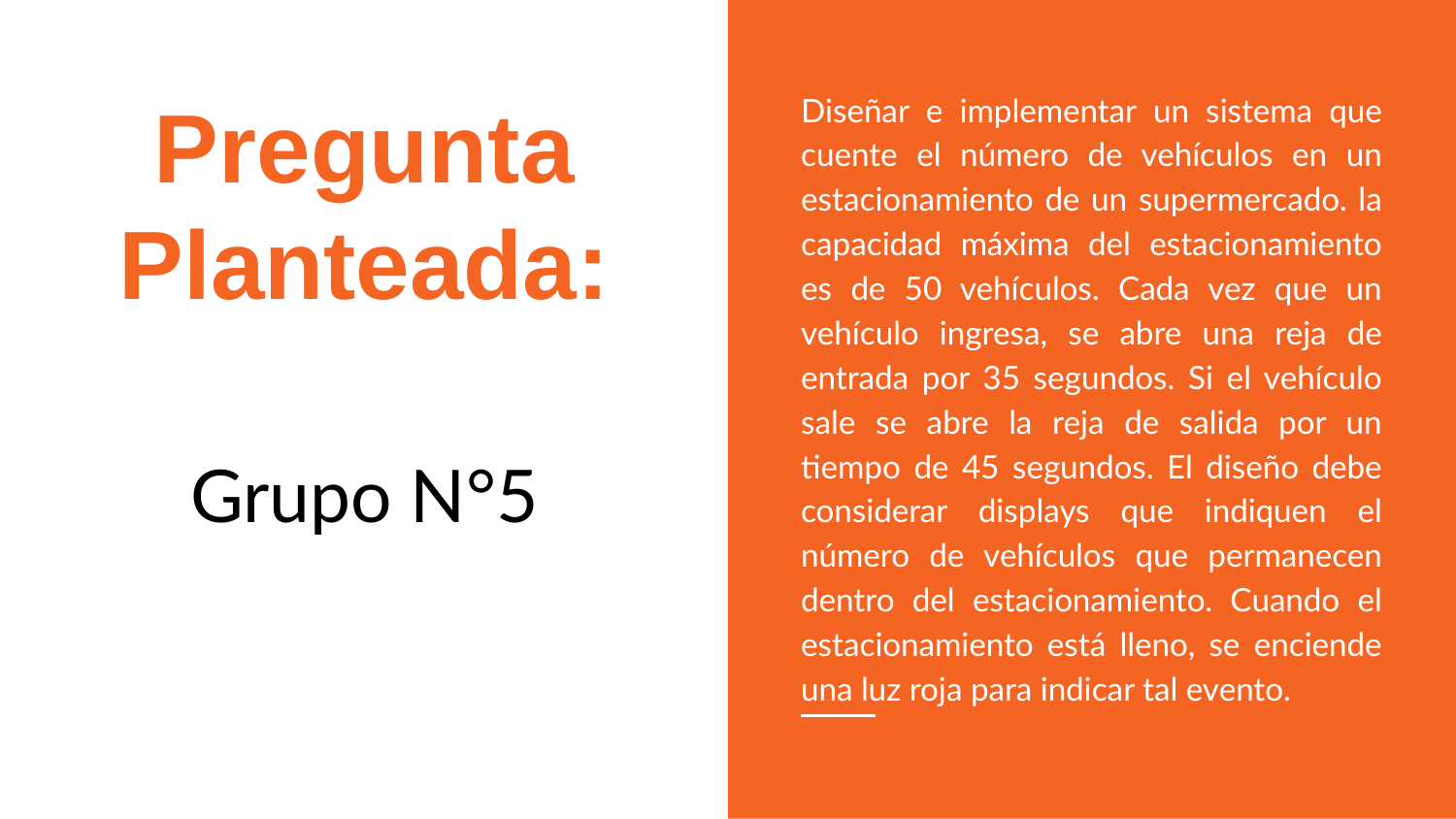

# Pregunta Planteada:
Diseñar e implementar un sistema que cuente el número de vehículos en un estacionamiento de un supermercado. la capacidad máxima del estacionamiento es de 50 vehículos. Cada vez que un vehículo ingresa, se abre una reja de entrada por 35 segundos. Si el vehículo sale se abre la reja de salida por un tiempo de 45 segundos. El diseño debe considerar displays que indiquen el número de vehículos que permanecen dentro del estacionamiento. Cuando el estacionamiento está lleno, se enciende una luz roja para indicar tal evento.
Grupo N°5